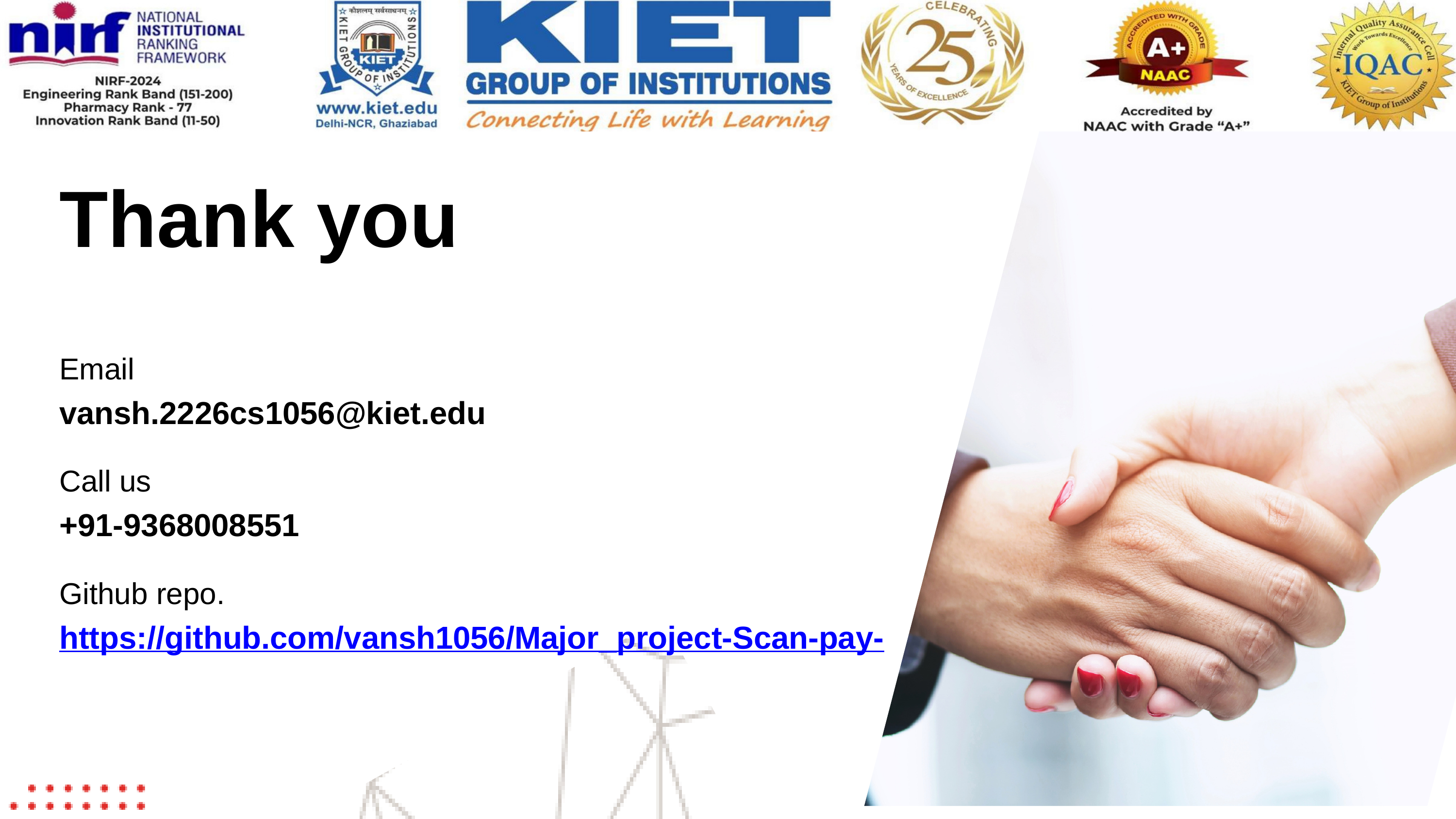

THANK YOU FOR YOUR ATTENTION!

Thank you
Email
vansh.2226cs1056@kiet.edu
Call us
+91-9368008551
Github repo.
https://github.com/vansh1056/Major_project-Scan-pay-